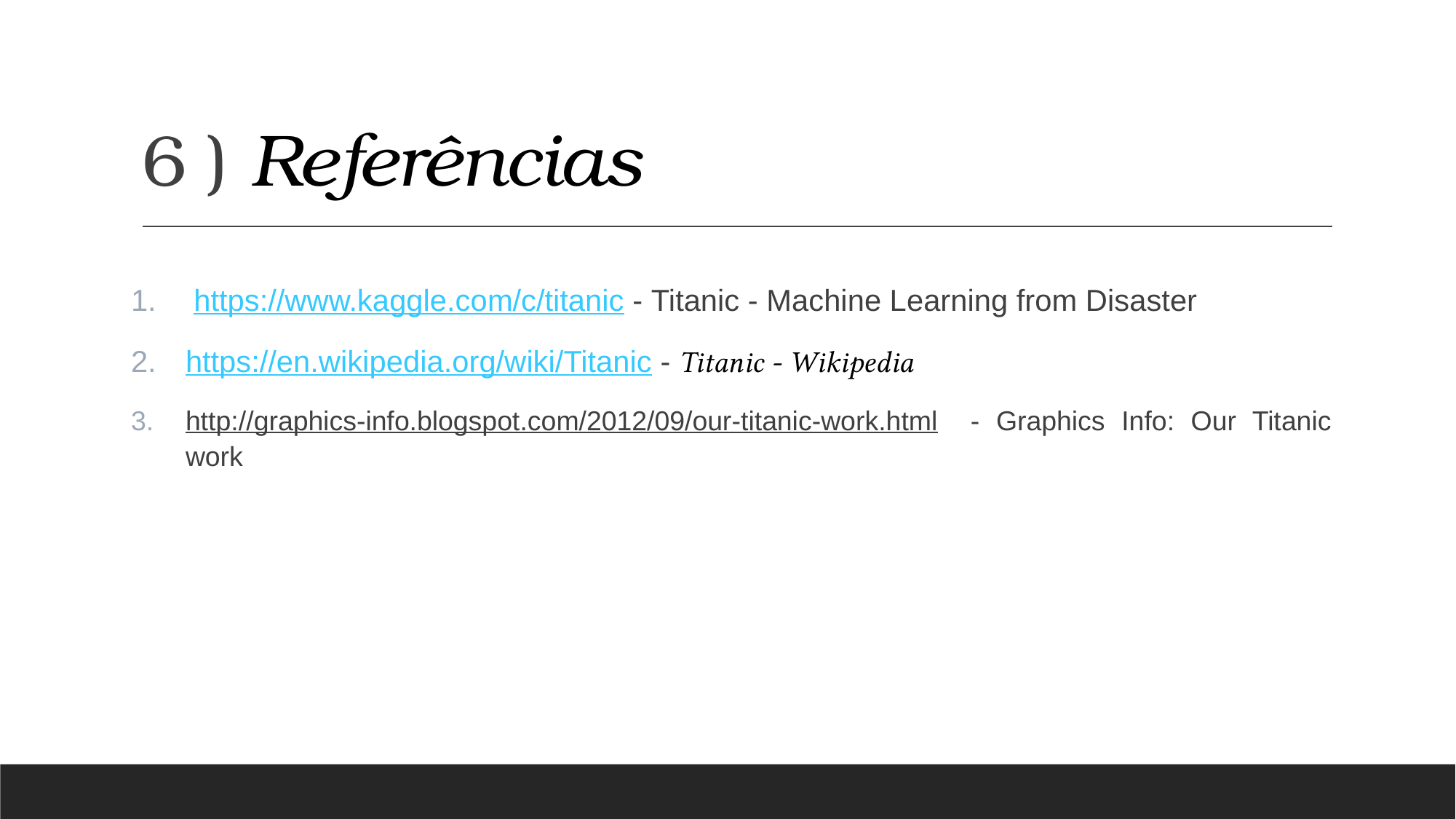

# 6 ) Referências
 https://www.kaggle.com/c/titanic - Titanic - Machine Learning from Disaster
https://en.wikipedia.org/wiki/Titanic - Titanic - Wikipedia
http://graphics-info.blogspot.com/2012/09/our-titanic-work.html  - Graphics Info: Our Titanic work